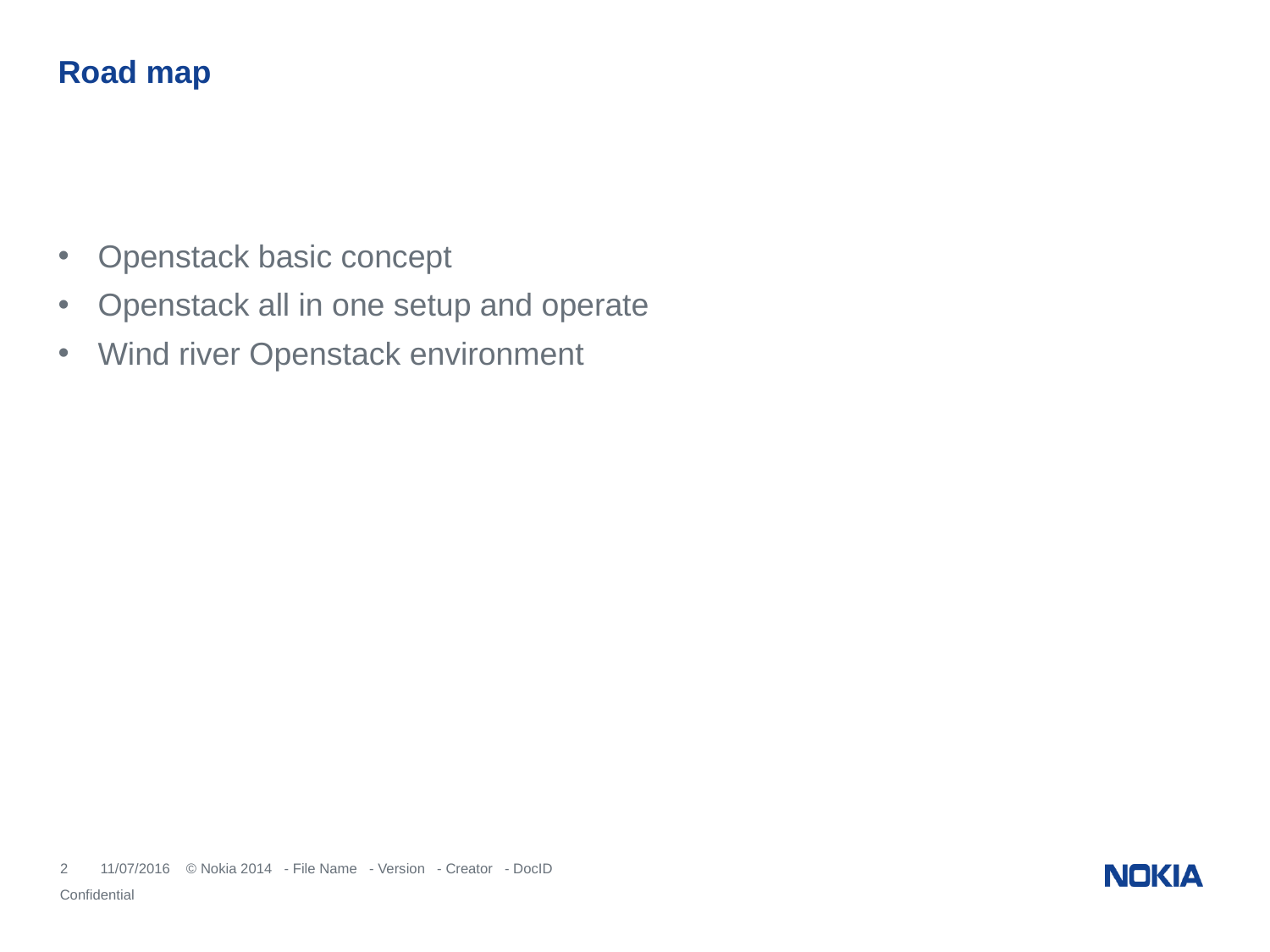

# Road map
Openstack basic concept
Openstack all in one setup and operate
Wind river Openstack environment